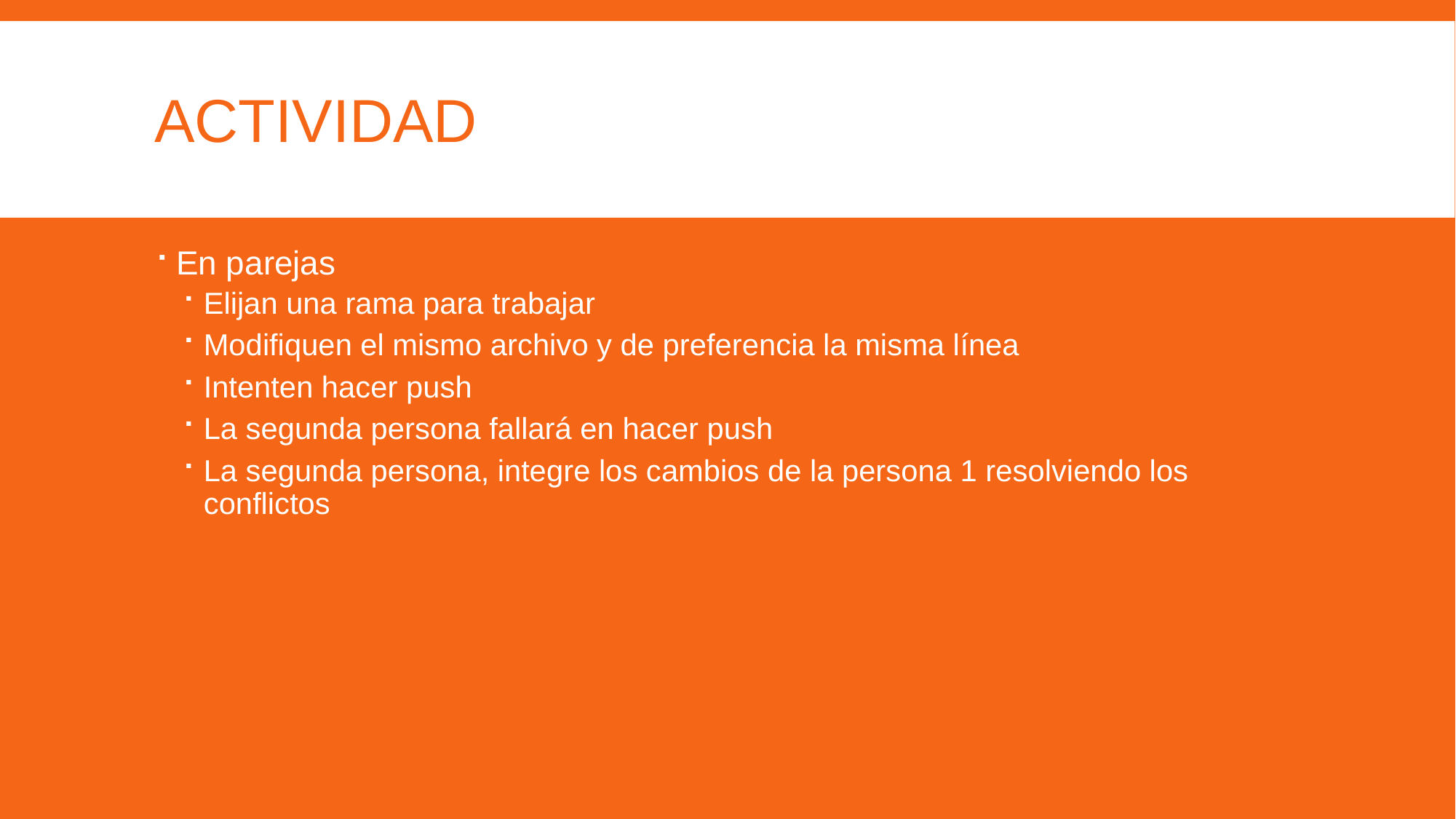

# Actividad
En parejas
Elijan una rama para trabajar
Modifiquen el mismo archivo y de preferencia la misma línea
Intenten hacer push
La segunda persona fallará en hacer push
La segunda persona, integre los cambios de la persona 1 resolviendo los conflictos